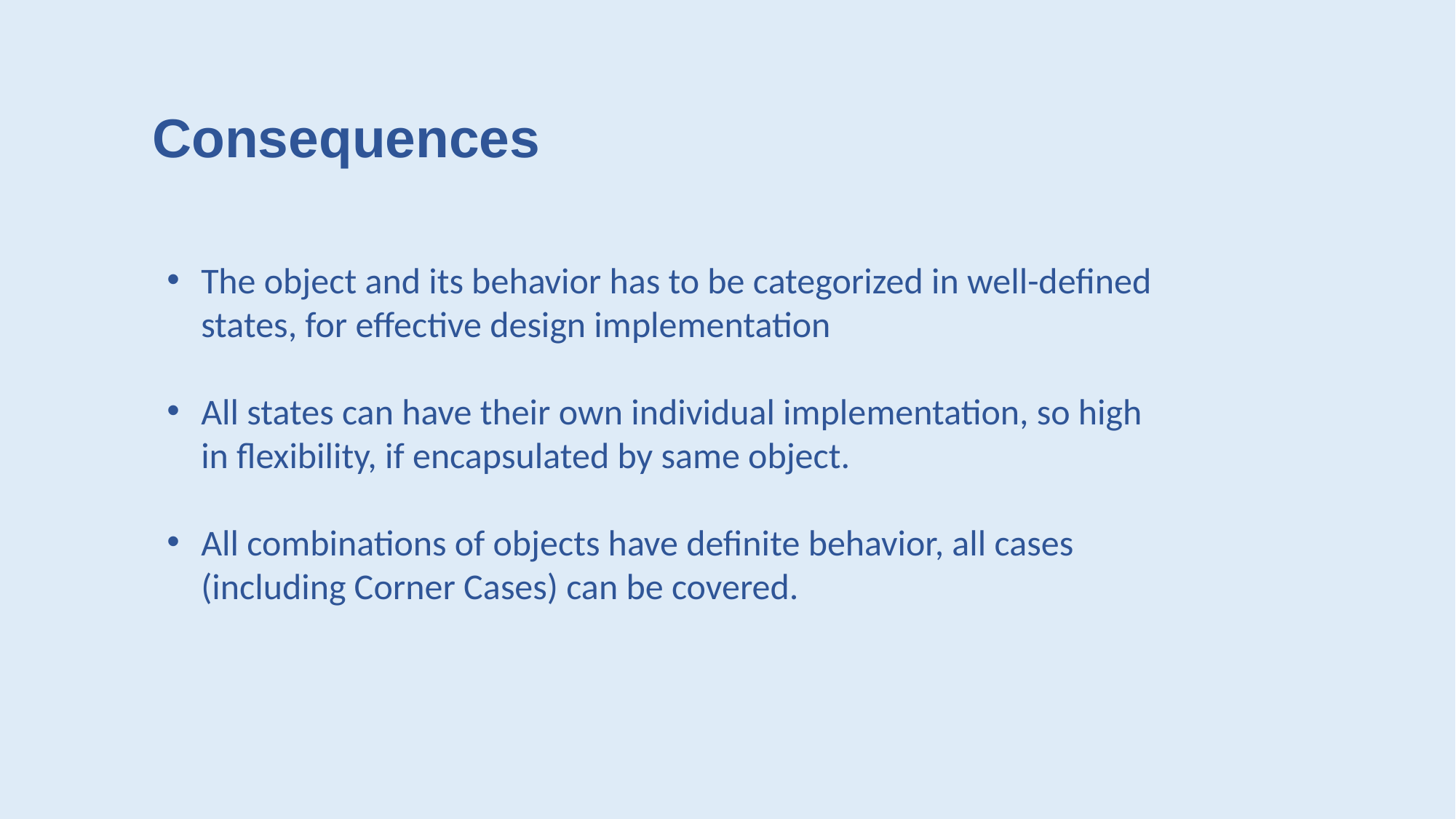

Consequences
The object and its behavior has to be categorized in well-defined states, for effective design implementation

All states can have their own individual implementation, so high in flexibility, if encapsulated by same object.

All combinations of objects have definite behavior, all cases (including Corner Cases) can be covered.